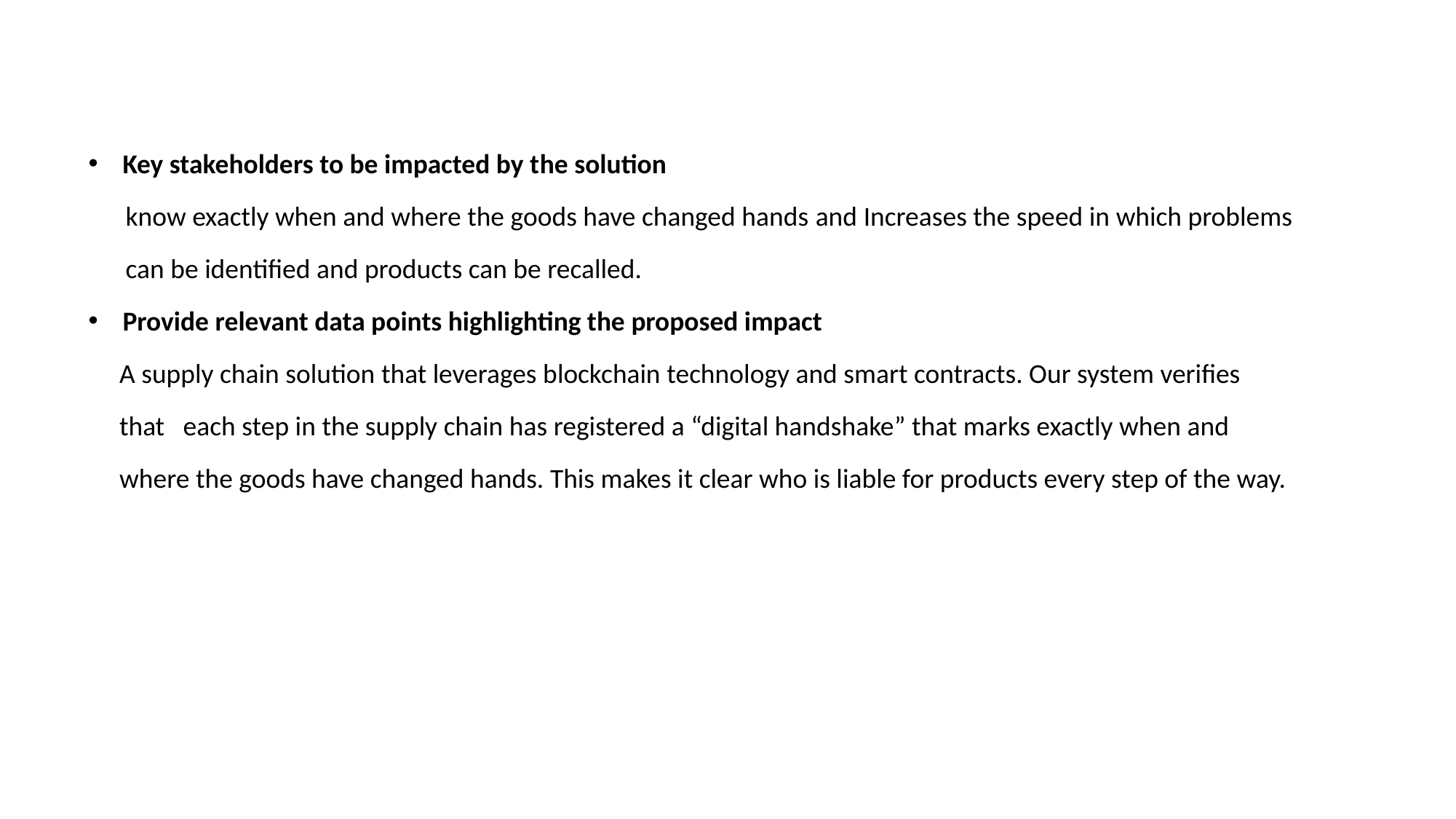

Key stakeholders to be impacted by the solution
      know exactly when and where the goods have changed hands and Increases the speed in which problems
      can be identified and products can be recalled.
Provide relevant data points highlighting the proposed impact
     A supply chain solution that leverages blockchain technology and smart contracts. Our system verifies
     that   each step in the supply chain has registered a “digital handshake” that marks exactly when and
     where the goods have changed hands. This makes it clear who is liable for products every step of the way.